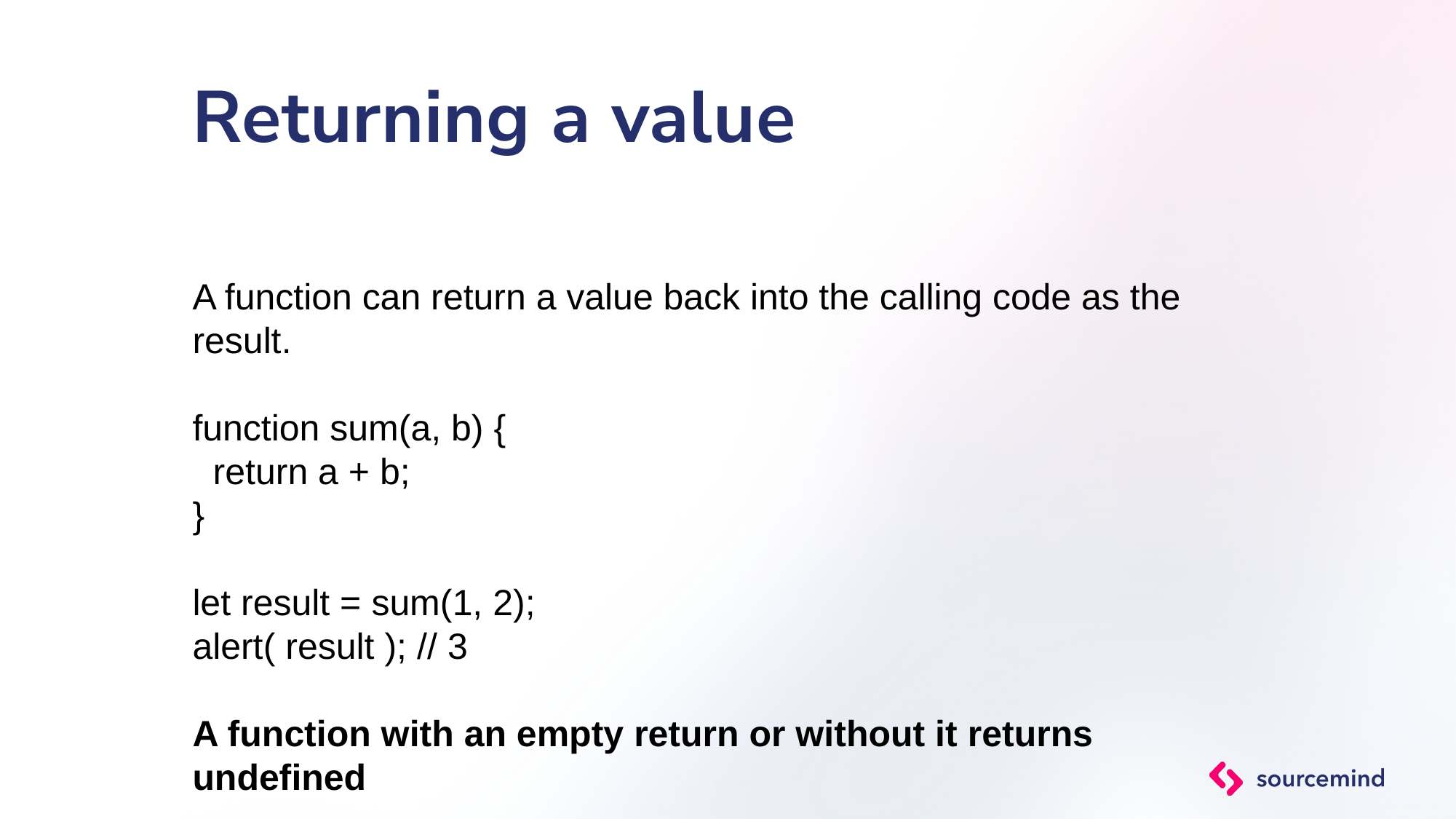

# Returning a value
A function can return a value back into the calling code as the result.

function sum(a, b) {
  return a + b;
}

let result = sum(1, 2);
alert( result ); // 3

A function with an empty return or without it returns undefined